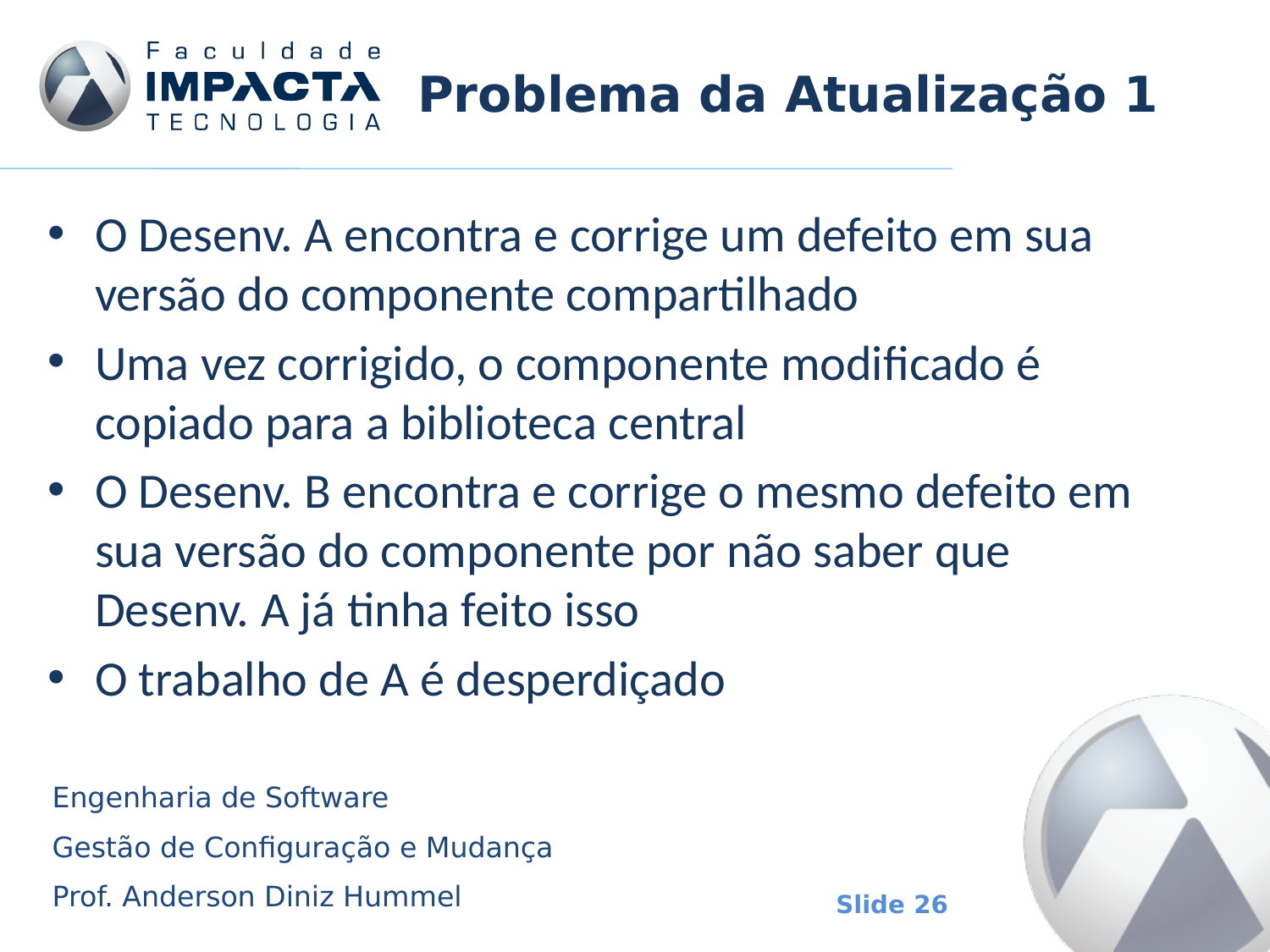

# Problema da Atualização 1
O Desenv. A encontra e corrige um defeito em sua versão do componente compartilhado
Uma vez corrigido, o componente modificado é copiado para a biblioteca central
O Desenv. B encontra e corrige o mesmo defeito em sua versão do componente por não saber que Desenv. A já tinha feito isso
O trabalho de A é desperdiçado

Engenharia de Software

Gestão de Configuração e Mudança
Prof. Anderson Diniz Hummel